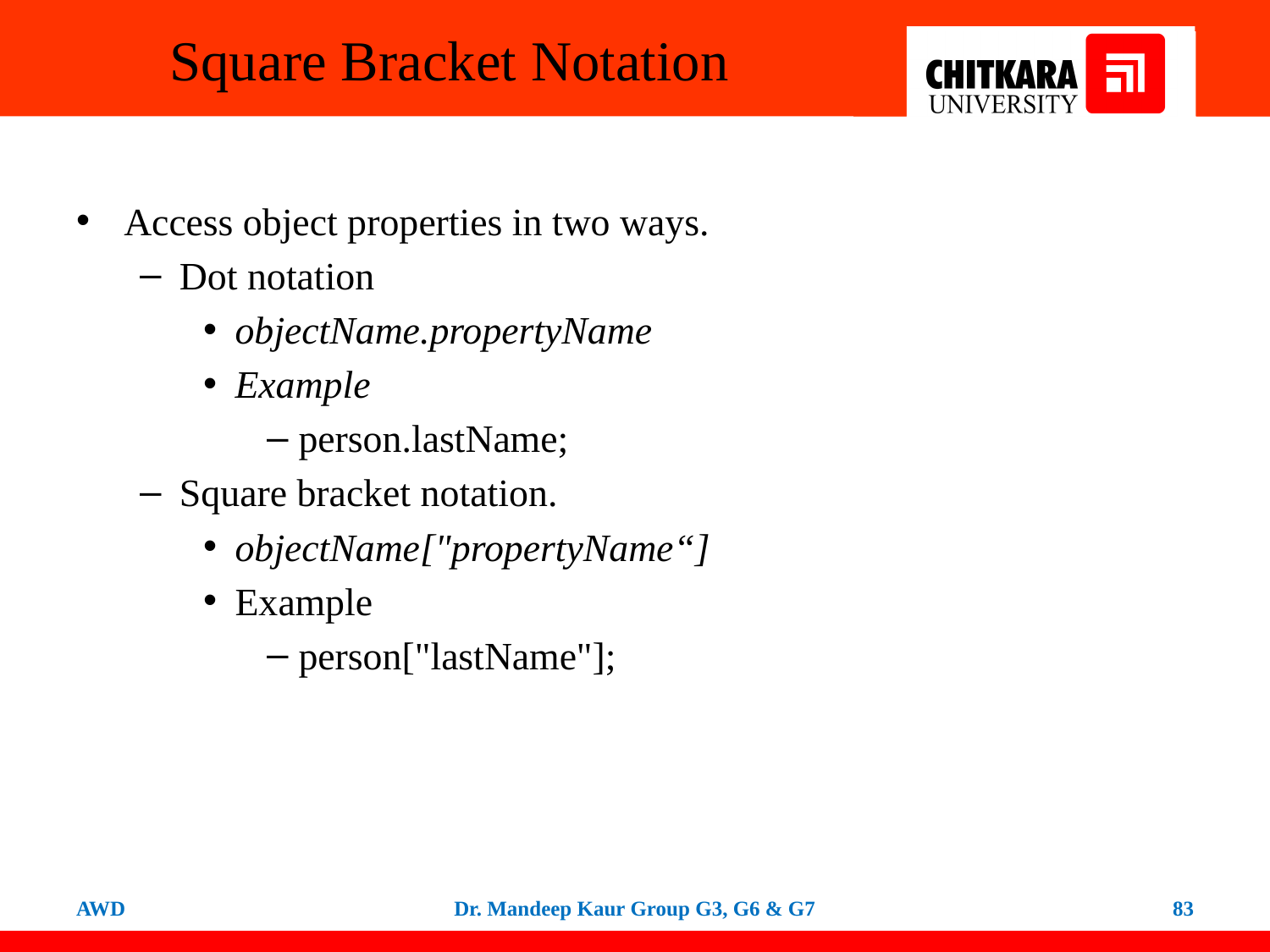

# Square Bracket Notation
Access object properties in two ways.
Dot notation
objectName.propertyName
Example
person.lastName;
Square bracket notation.
objectName["propertyName“]
Example
person["lastName"];

AWD
Dr. Mandeep Kaur Group G3, G6 & G7
83